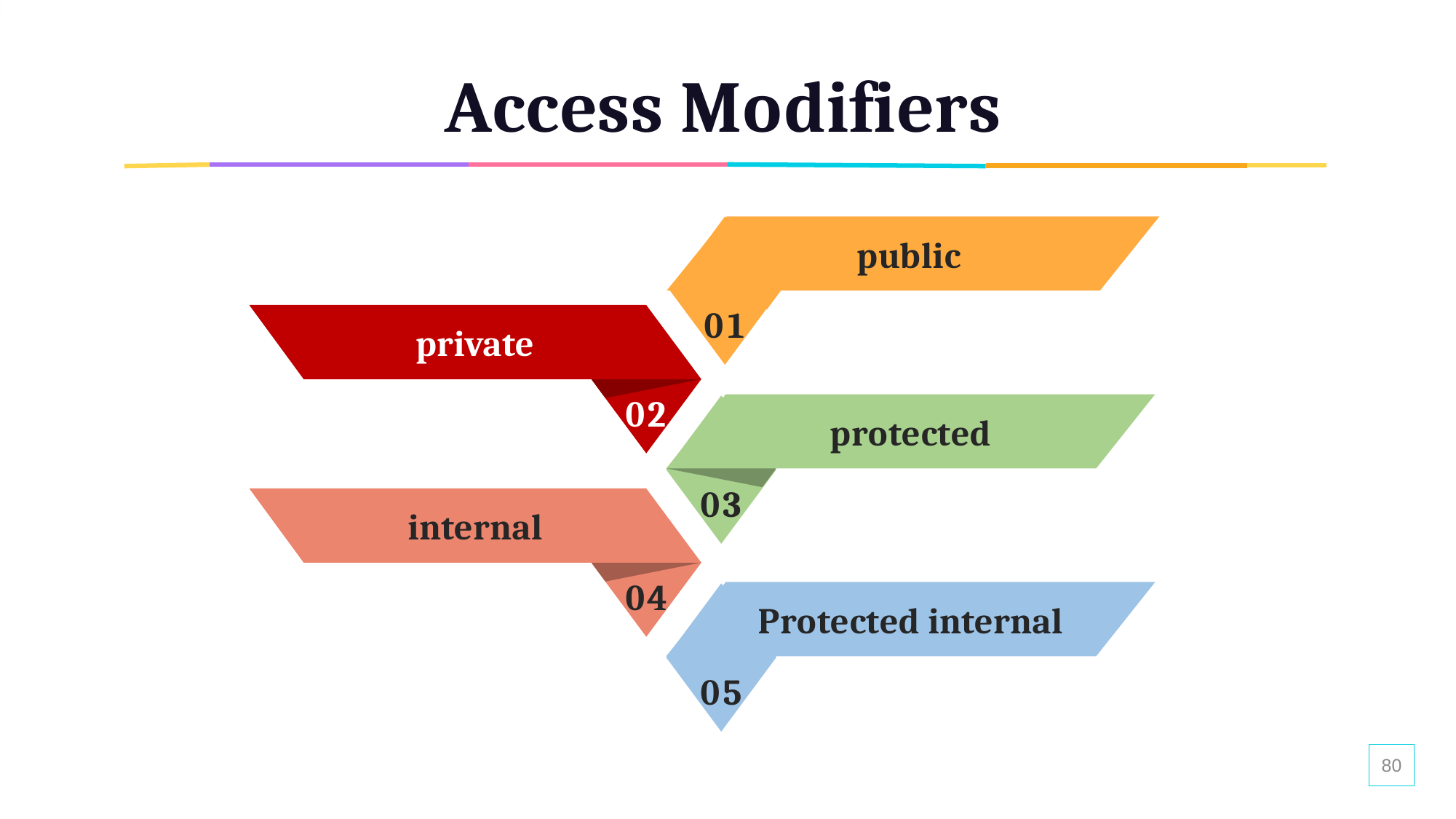

# Access Modifiers
public
01

private
02

protected
03

internal
04

Protected internal
05

80